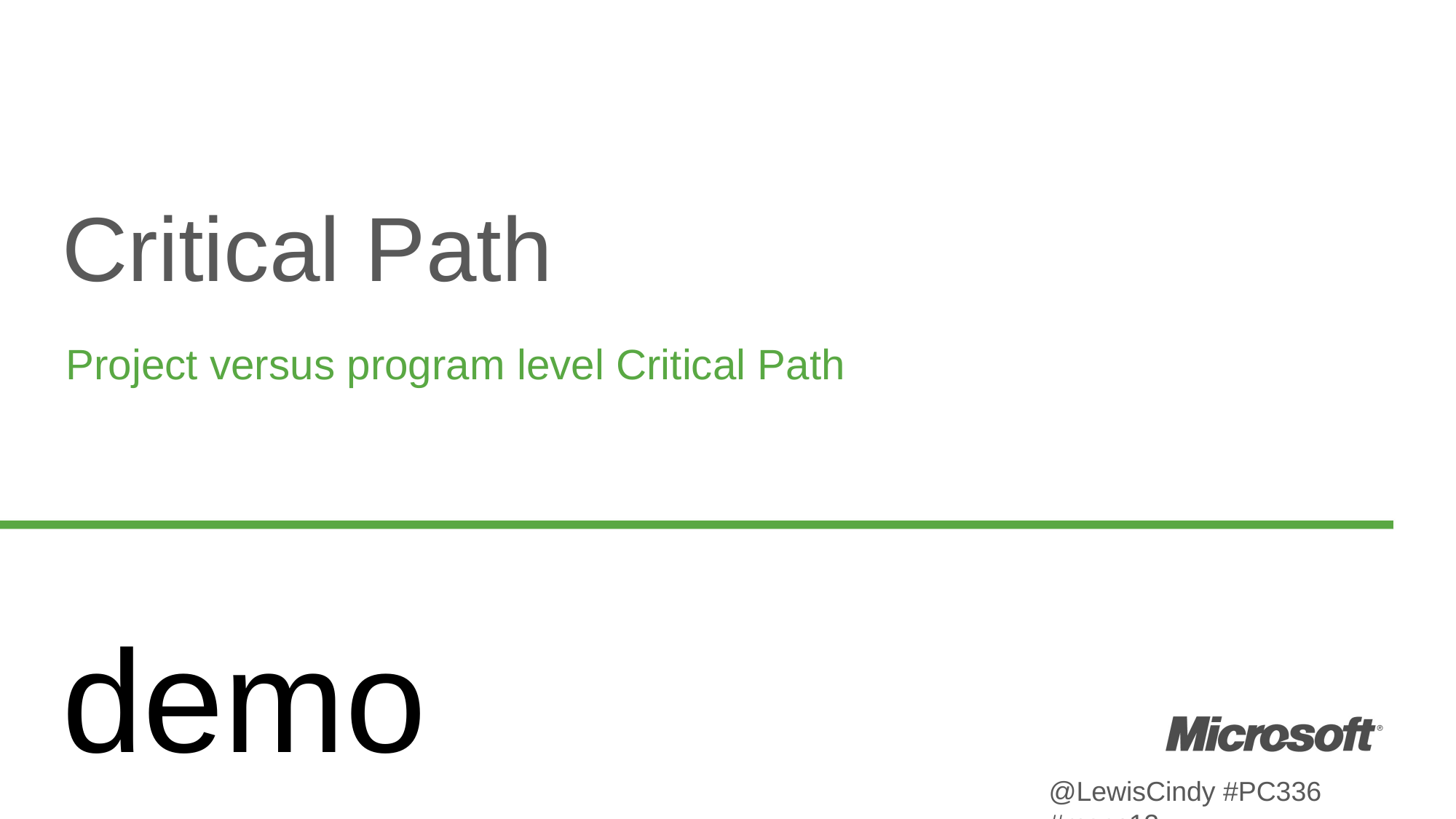

Critical Path
Project versus program level Critical Path
demo
@LewisCindy #PC336 #mspc12